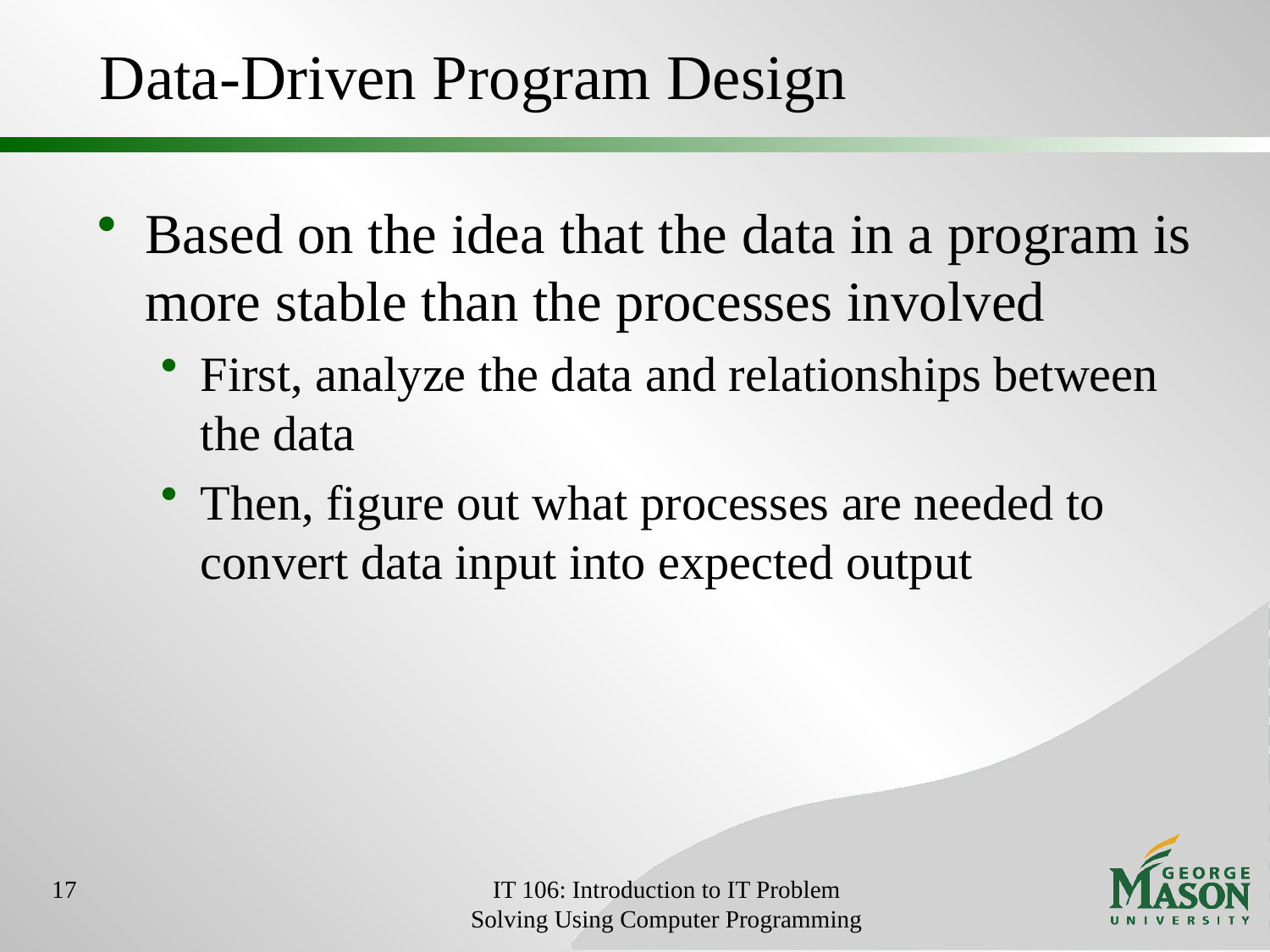

# Data-Driven Program Design
Based on the idea that the data in a program is more stable than the processes involved
First, analyze the data and relationships between the data
Then, figure out what processes are needed to convert data input into expected output
17
IT 106: Introduction to IT Problem Solving Using Computer Programming